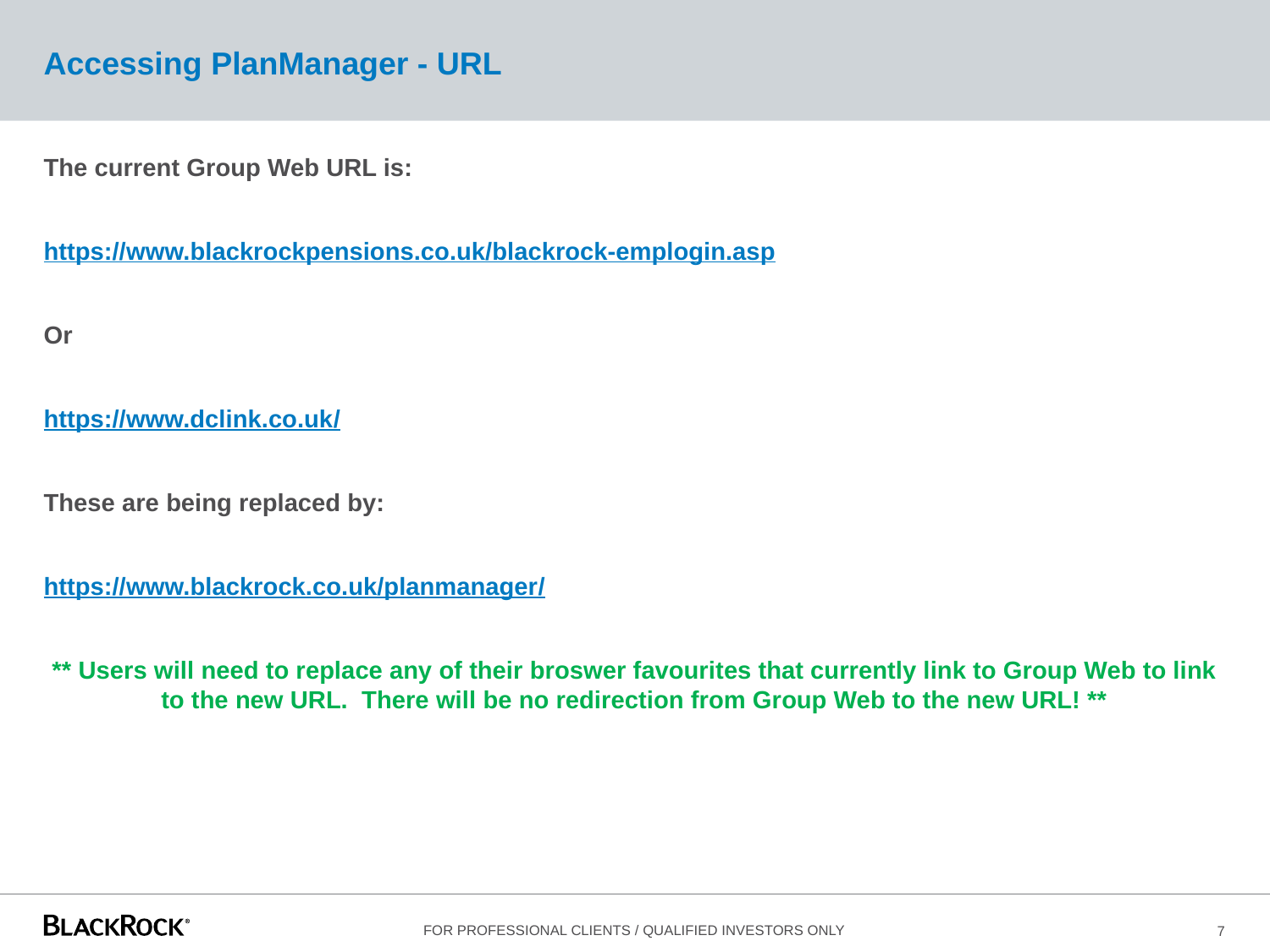

# Accessing PlanManager - URL
The current Group Web URL is:

https://www.blackrockpensions.co.uk/blackrock-emplogin.asp

Or

https://www.dclink.co.uk/

These are being replaced by:

https://www.blackrock.co.uk/planmanager/

** Users will need to replace any of their broswer favourites that currently link to Group Web to link to the new URL.  There will be no redirection from Group Web to the new URL! **
7
For professional clients / qualified investors only